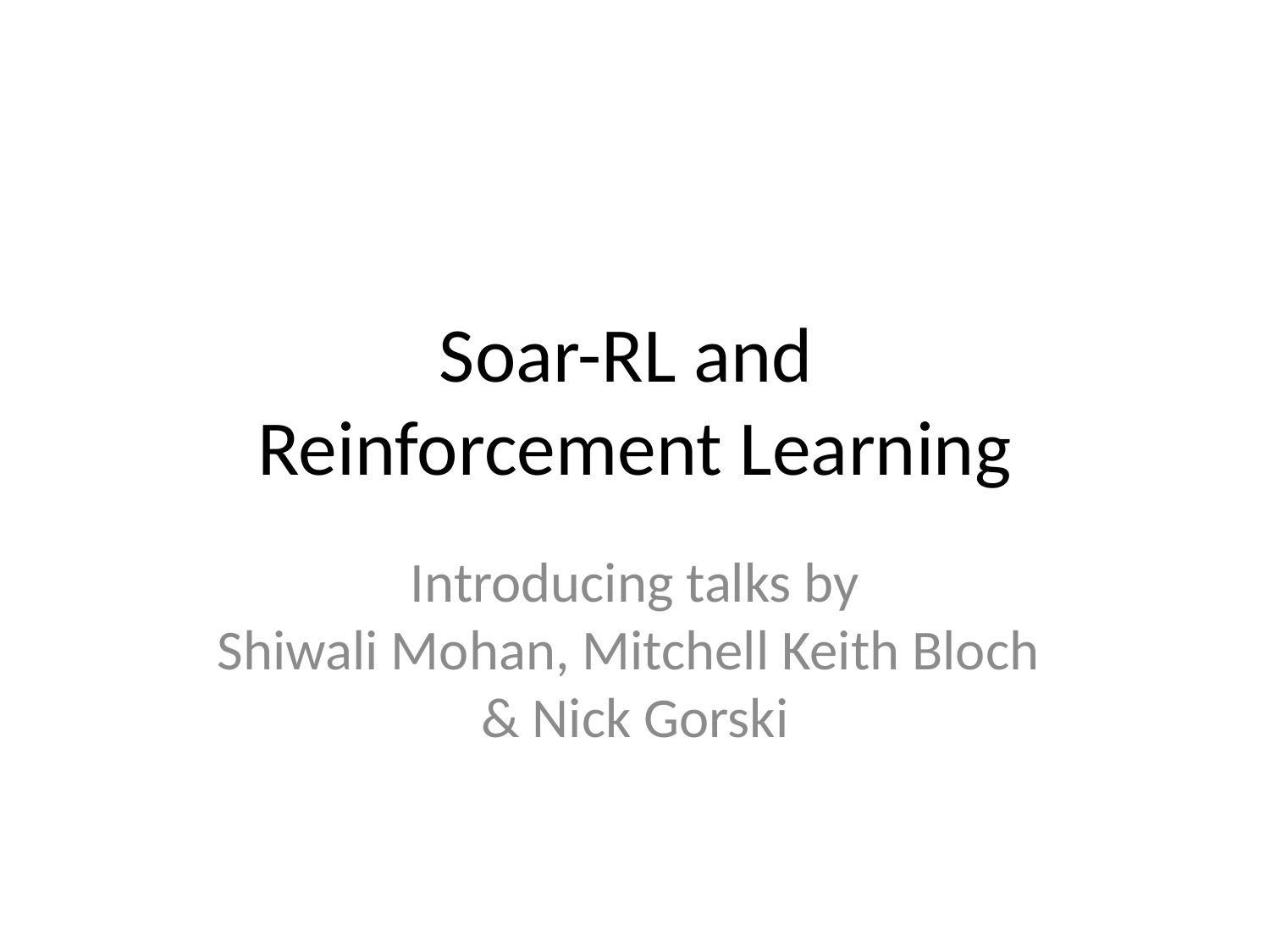

# Soar-RL and Reinforcement Learning
Introducing talks by
Shiwali Mohan, Mitchell Keith Bloch
& Nick Gorski